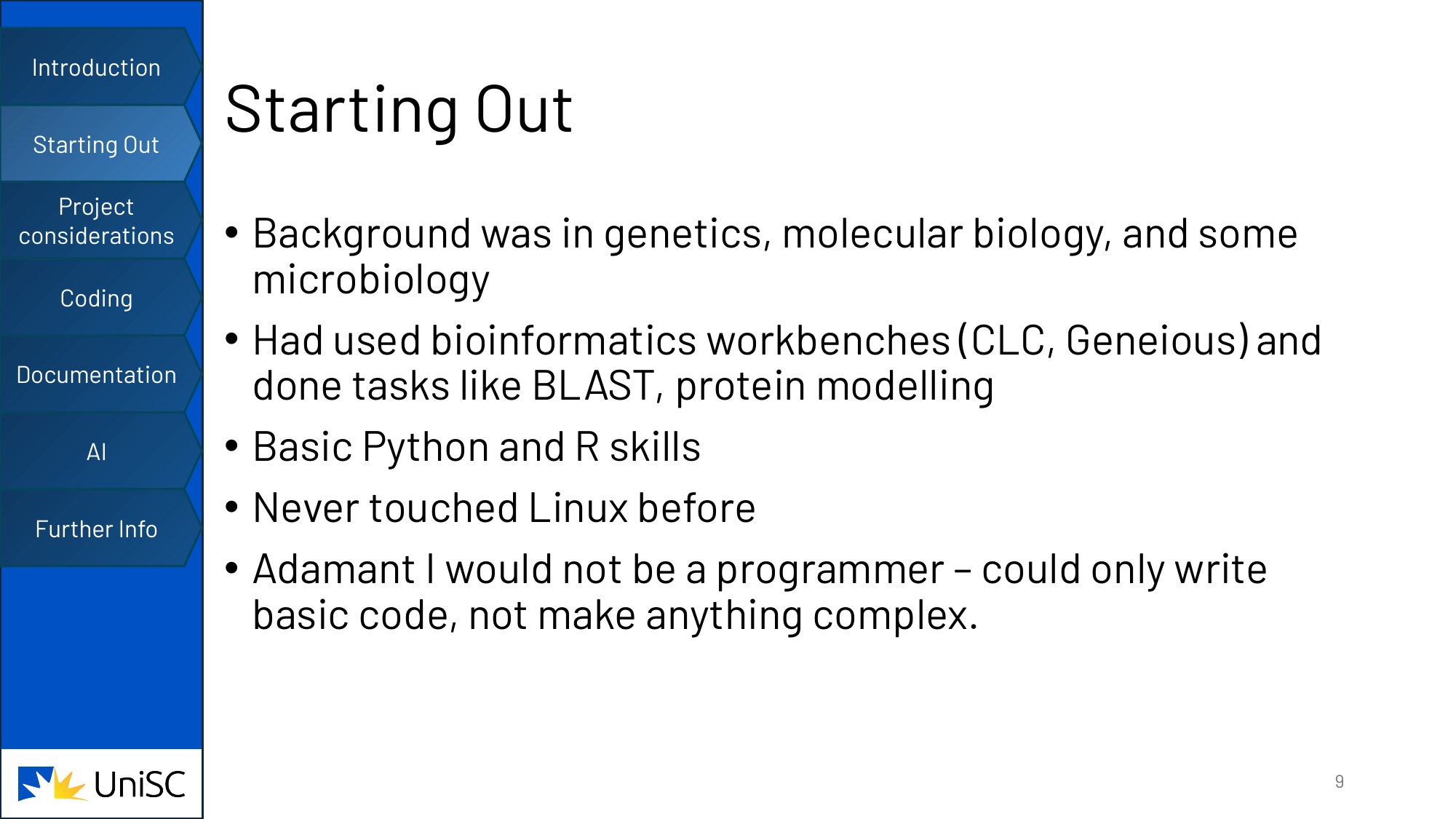

Introduction
# Starting Out
Starting Out
Project considerations
Background was in genetics, molecular biology, and some microbiology
Had used bioinformatics workbenches (CLC, Geneious) and done tasks like BLAST, protein modelling
Basic Python and R skills
Never touched Linux before
Adamant I would not be a programmer – could only write basic code, not make anything complex.
Coding
Documentation
AI
Further Info
9